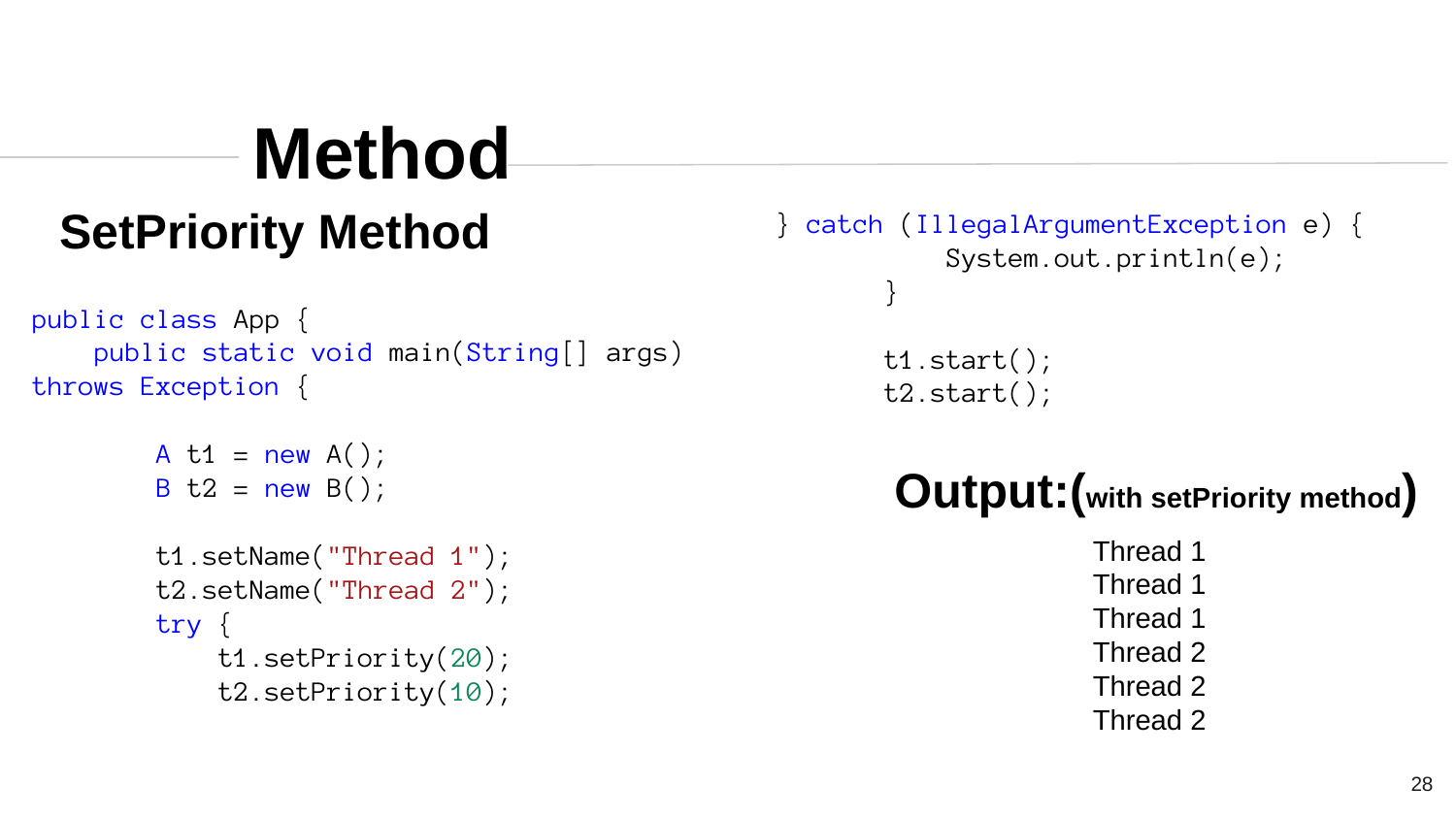

Method
SetPriority Method
 } catch (IllegalArgumentException e) {
            System.out.println(e);
        }
        t1.start();
        t2.start();
public class App {
    public static void main(String[] args) throws Exception {
        A t1 = new A();
        B t2 = new B();
        t1.setName("Thread 1");
        t2.setName("Thread 2");
        try {
            t1.setPriority(20);
            t2.setPriority(10);

Output:(with setPriority method)
Thread 1
Thread 1
Thread 1
Thread 2
Thread 2
Thread 2
28